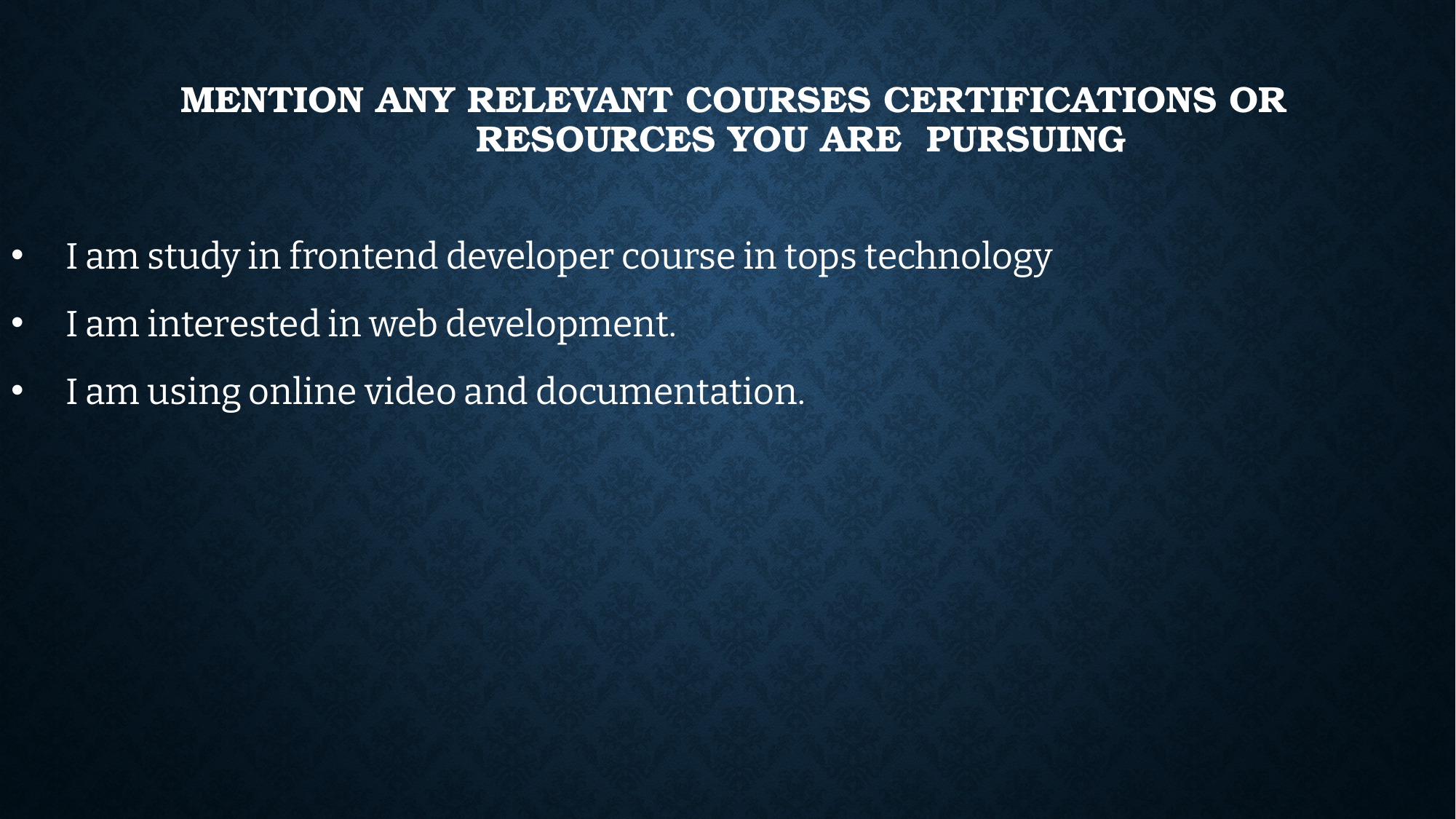

# Mention any relevant courses certifications or resources you are  pursuing
I am study in frontend developer course in tops technology
I am interested in web development.
I am using online video and documentation.